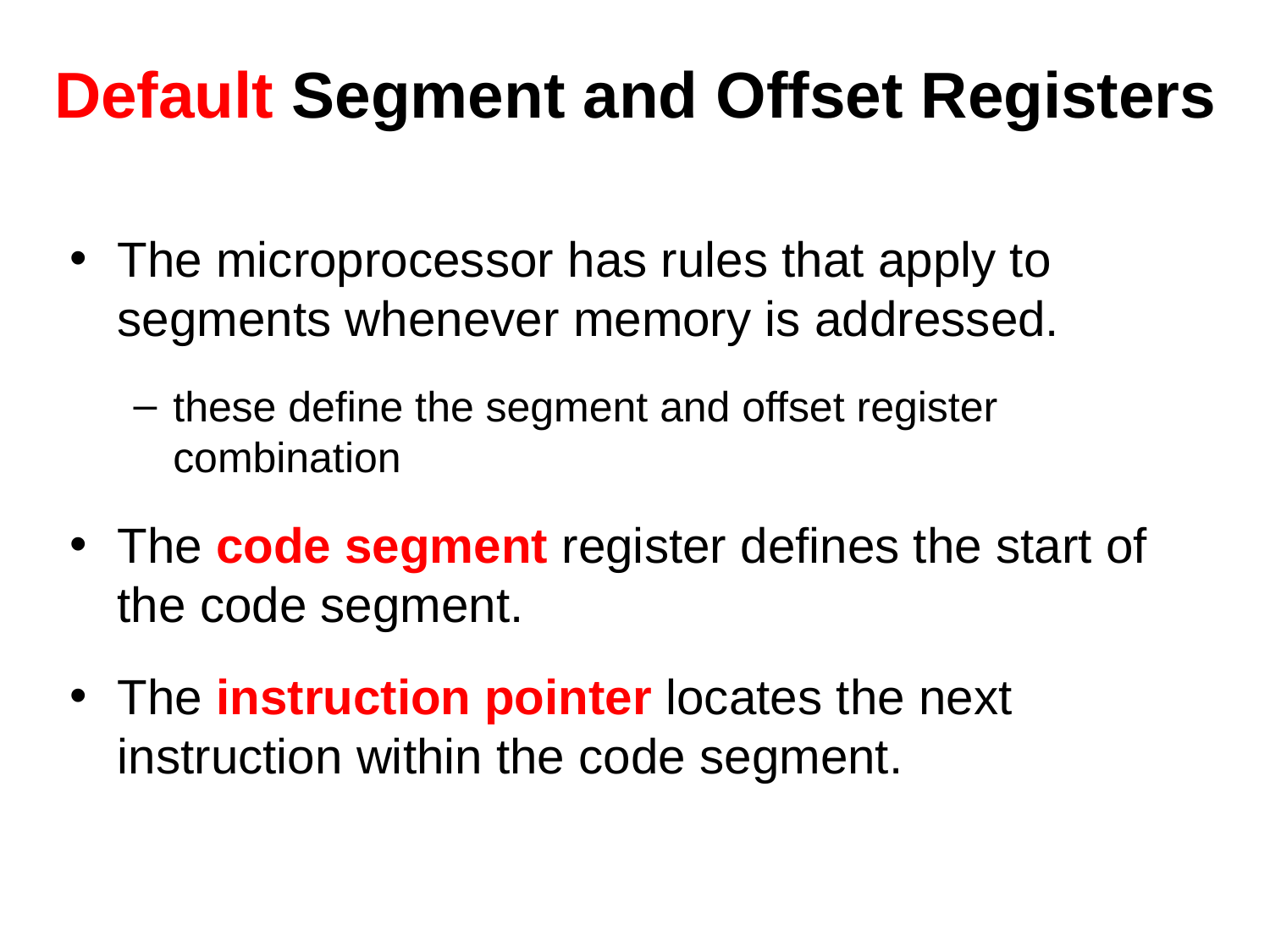

# Default Segment and Offset Registers
The microprocessor has rules that apply to segments whenever memory is addressed.
these define the segment and offset register combination
The code segment register defines the start of the code segment.
The instruction pointer locates the next instruction within the code segment.